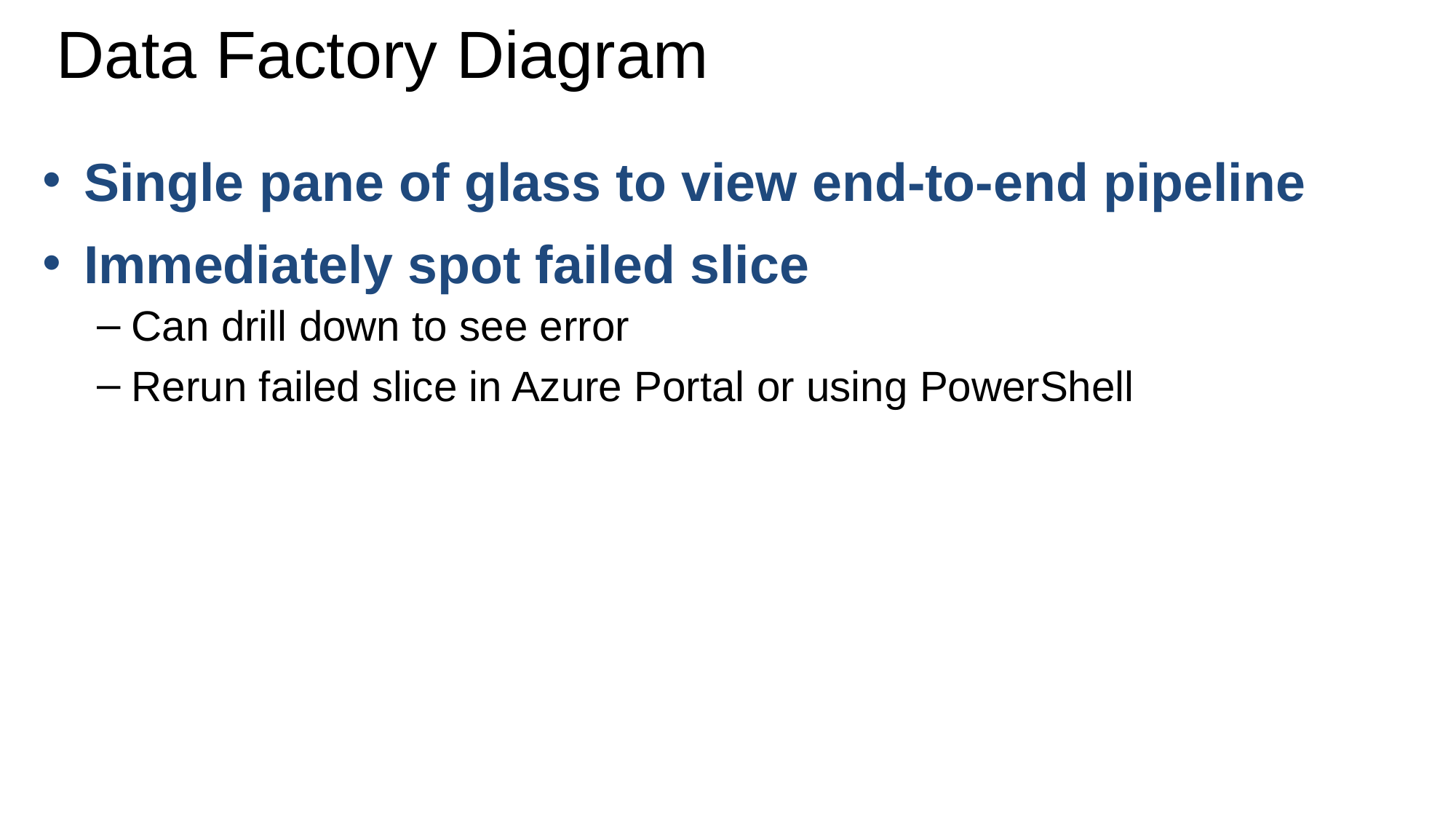

# Data Factory Diagram
Single pane of glass to view end-to-end pipeline
Immediately spot failed slice
Can drill down to see error
Rerun failed slice in Azure Portal or using PowerShell